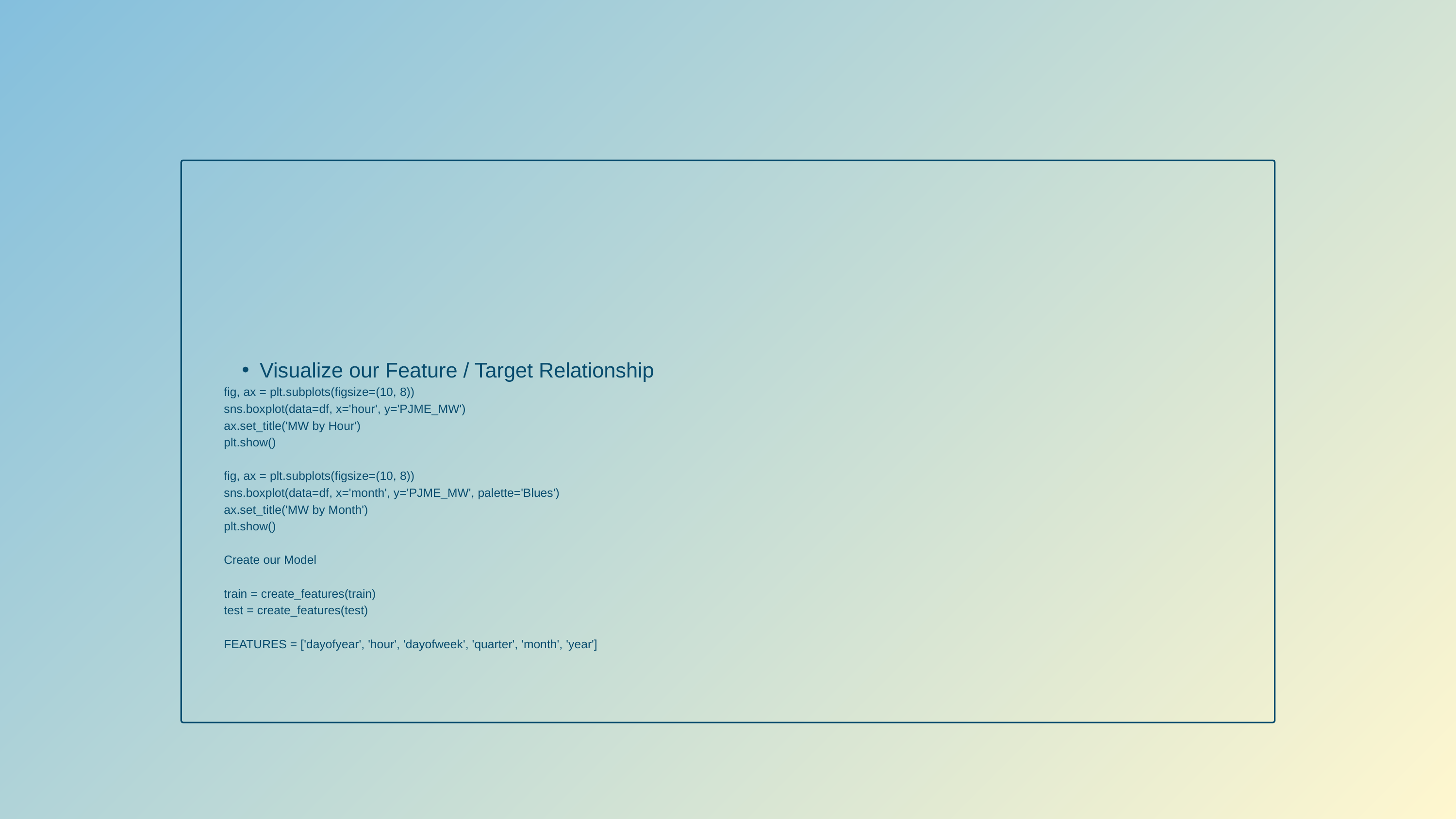

Visualize our Feature / Target Relationship
fig, ax = plt.subplots(figsize=(10, 8))
sns.boxplot(data=df, x='hour', y='PJME_MW')
ax.set_title('MW by Hour')
plt.show()

fig, ax = plt.subplots(figsize=(10, 8))
sns.boxplot(data=df, x='month', y='PJME_MW', palette='Blues')
ax.set_title('MW by Month')
plt.show()

Create our Model

train = create_features(train)
test = create_features(test)

FEATURES = ['dayofyear', 'hour', 'dayofweek', 'quarter', 'month', 'year']